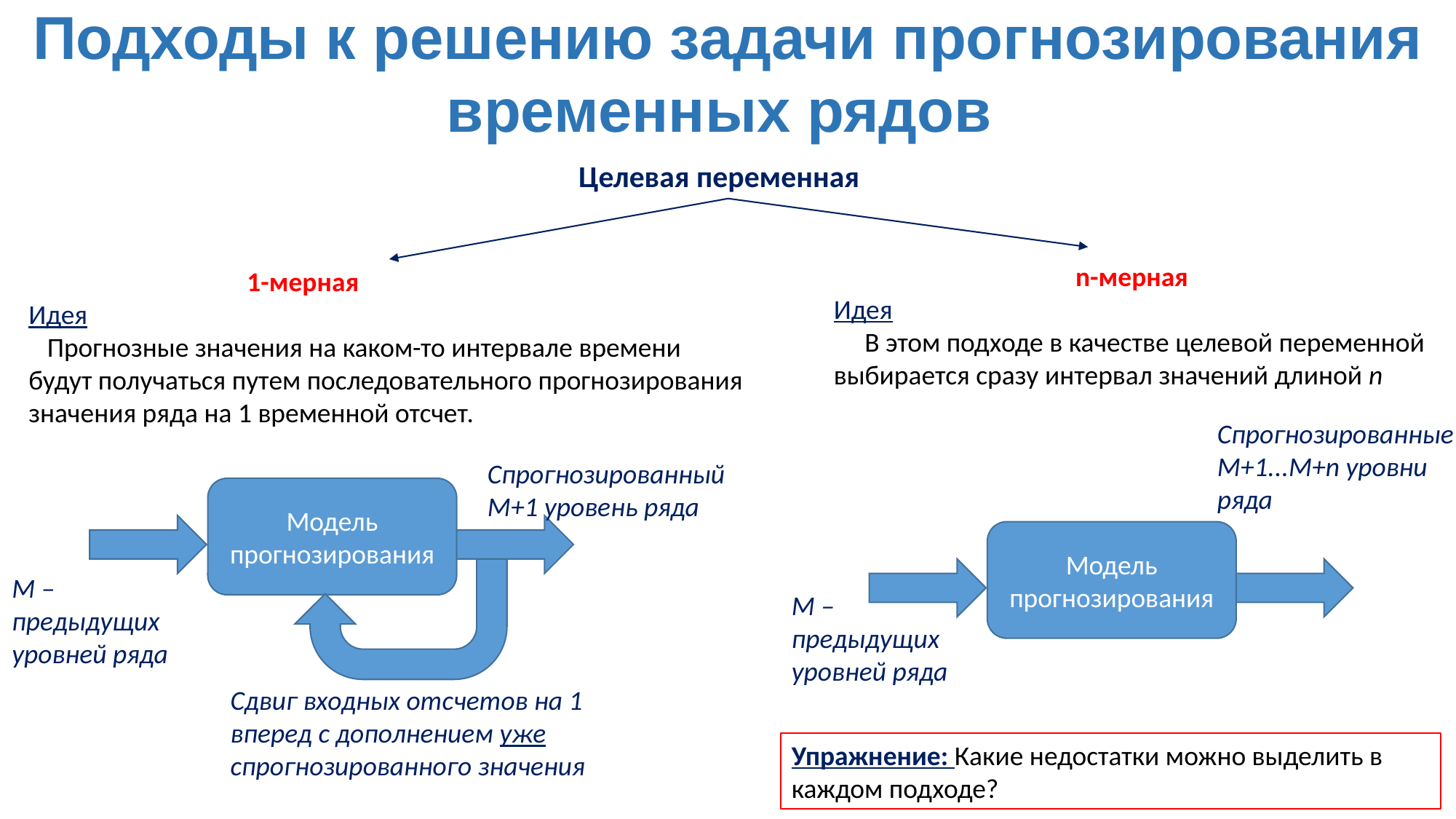

Подходы к решению задачи прогнозирования временных рядов
Целевая переменная
n-мерная
Идея
     В этом подходе в качестве целевой переменной выбирается сразу интервал значений длиной n
		1-мерная
Идея
   Прогнозные значения на каком-то интервале времени будут получаться путем последовательного прогнозирования значения ряда на 1 временной отсчет.

Спрогнозированные M+1...M+n уровни ряда
Спрогнозированный M+1 уровень ряда
Модель прогнозирования

Модель прогнозирования

M – предыдущих уровней ряда
M – предыдущих уровней ряда
Сдвиг входных отсчетов на 1 вперед с дополнением уже спрогнозированного значения
Упражнение: Какие недостатки можно выделить в каждом подходе?